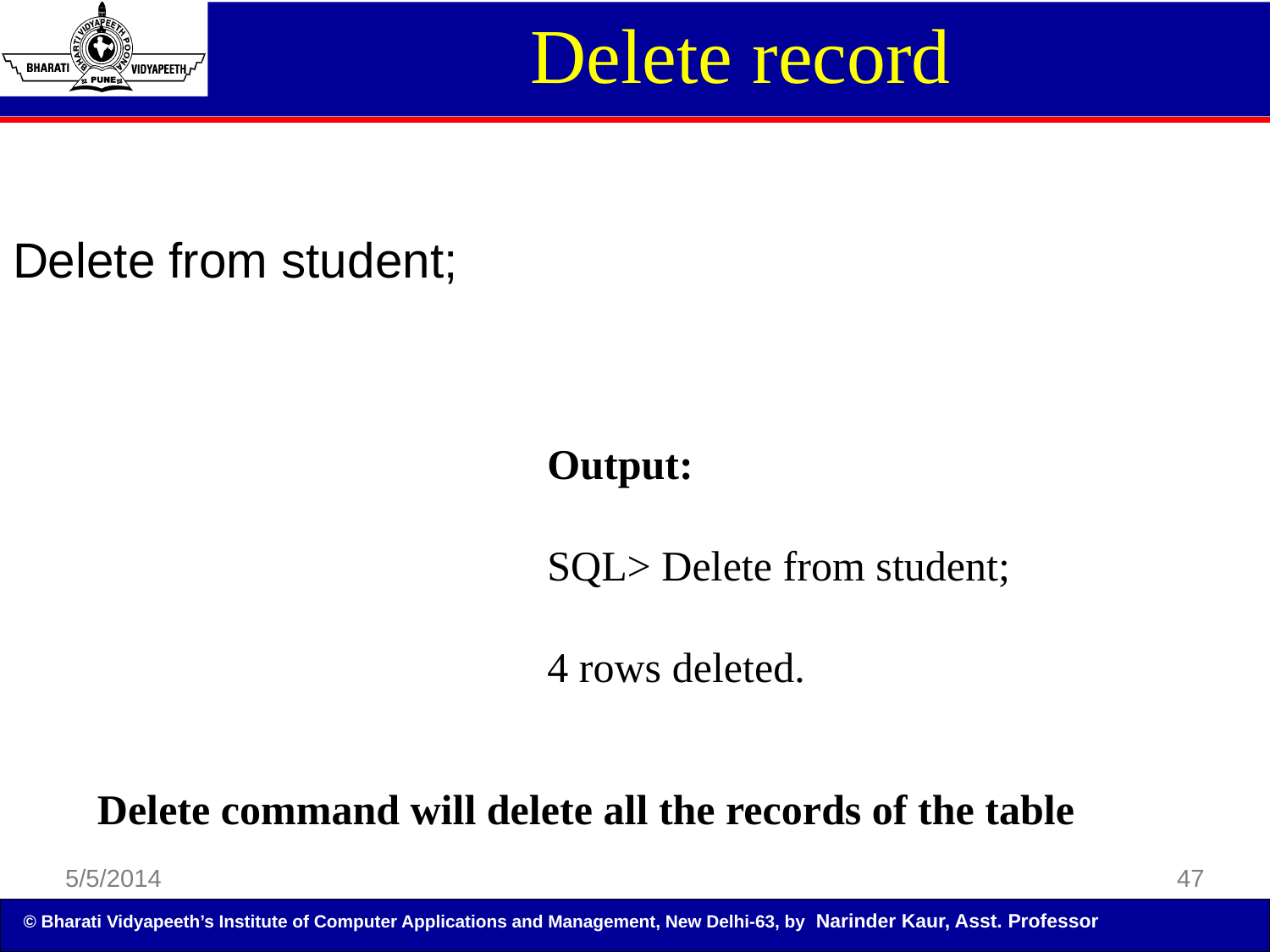

Delete record
Delete from student;
Output:

SQL> Delete from student;

4 rows deleted.
Delete command will delete all the records of the table
5/5/2014
47